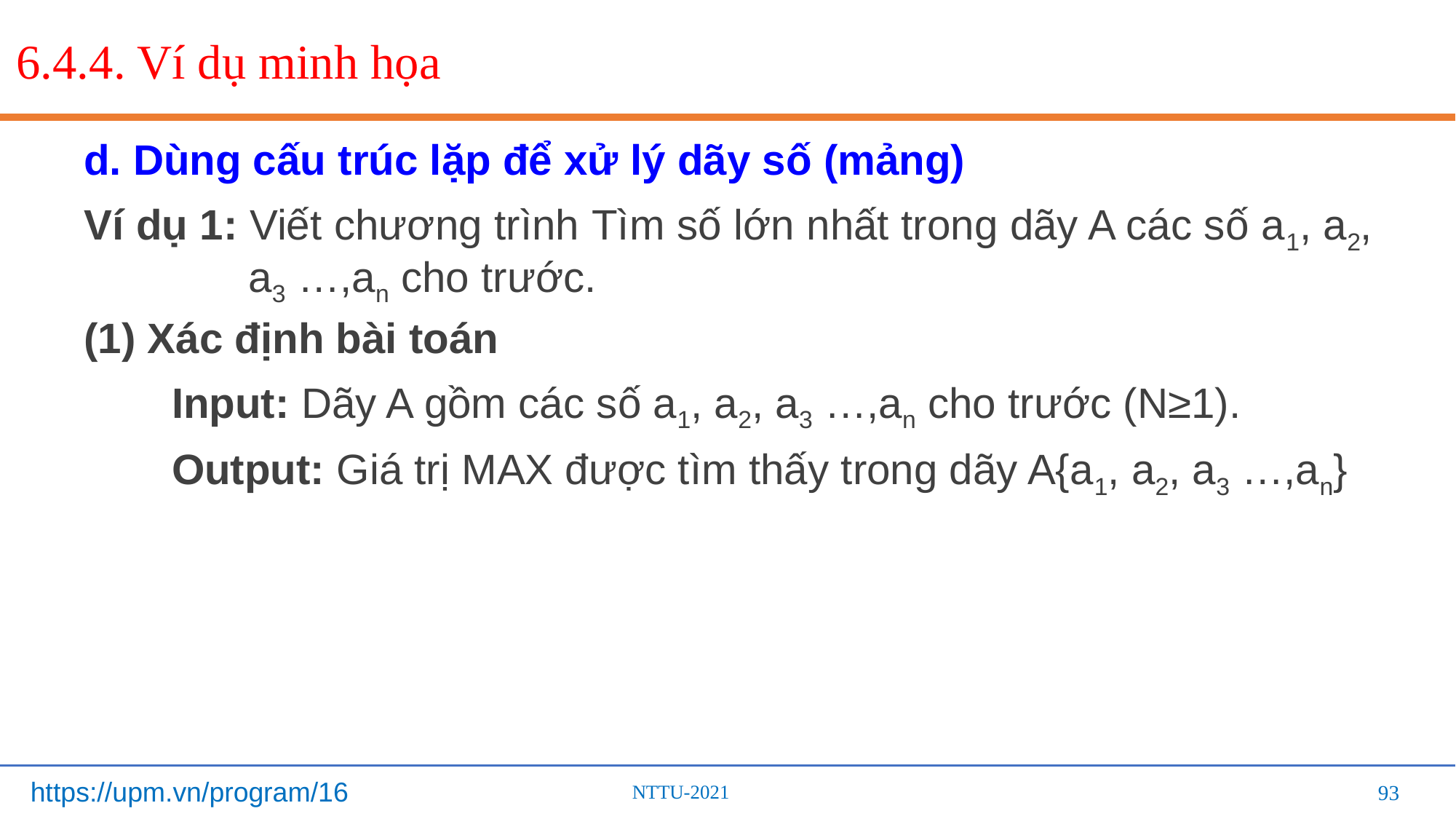

# 6.4.4. Ví dụ minh họa
d. Dùng cấu trúc lặp để xử lý dãy số (mảng)
Ví dụ 1: Viết chương trình Tìm số lớn nhất trong dãy A các số a1, a2, a3 …,an cho trước.
(1) Xác định bài toán
Input: Dãy A gồm các số a1, a2, a3 …,an cho trước (N≥1).
Output: Giá trị MAX được tìm thấy trong dãy A{a1, a2, a3 …,an}
93
93